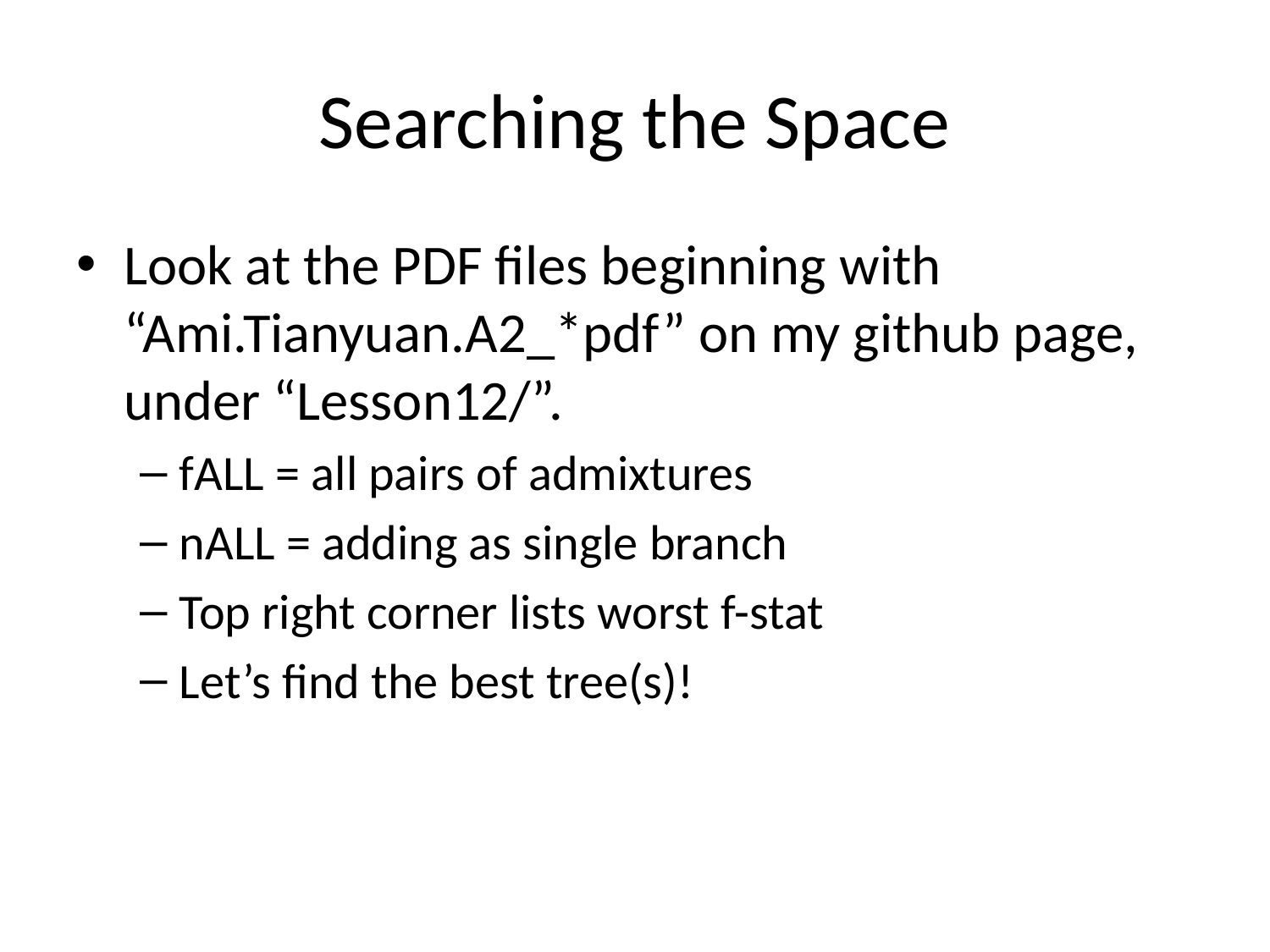

# Searching the Space
Look at the PDF files beginning with “Ami.Tianyuan.A2_*pdf” on my github page, under “Lesson12/”.
fALL = all pairs of admixtures
nALL = adding as single branch
Top right corner lists worst f-stat
Let’s find the best tree(s)!